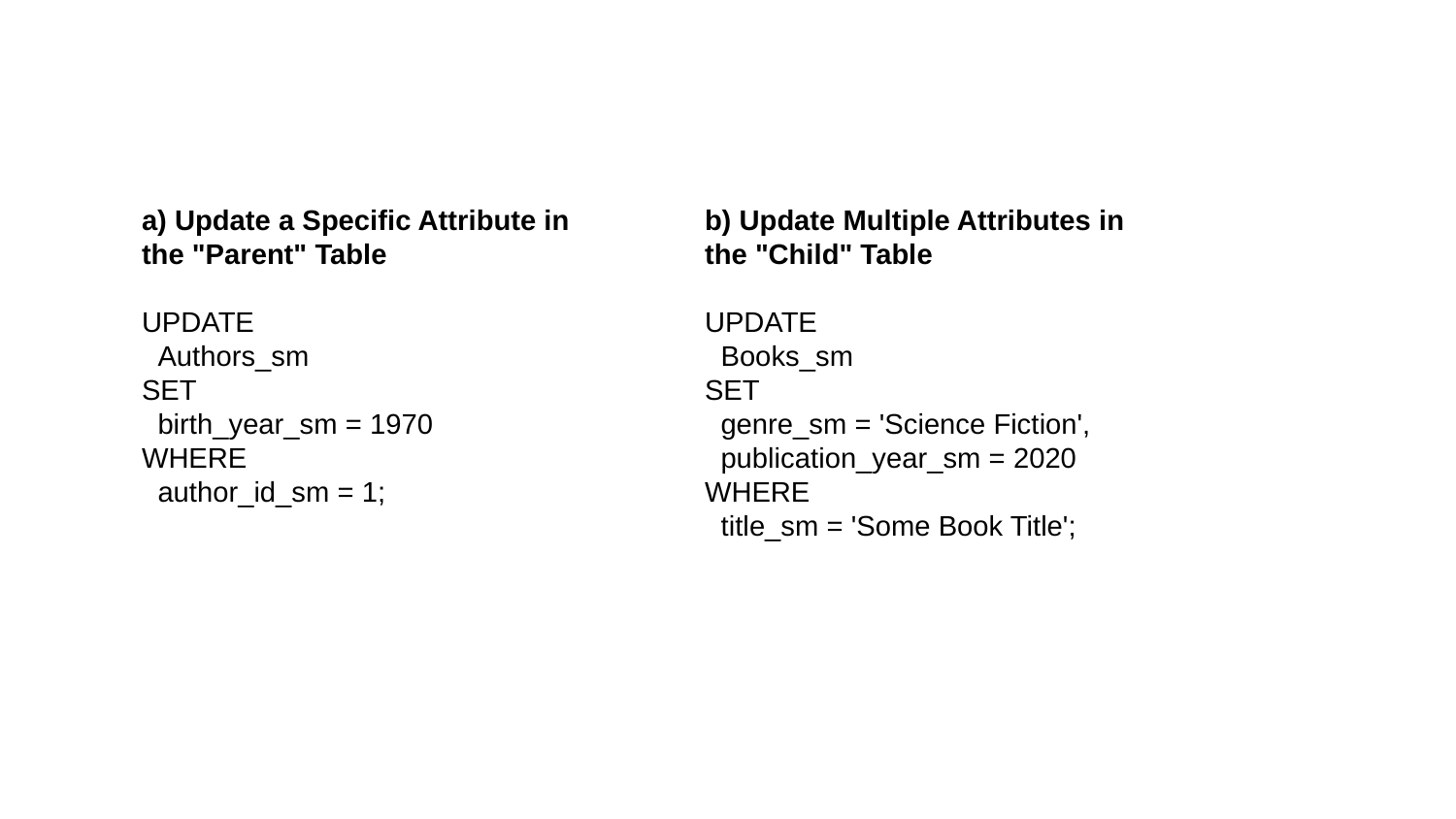

a) Update a Specific Attribute in the "Parent" Table

UPDATE
  Authors_sm
SET
  birth_year_sm = 1970
WHERE
  author_id_sm = 1;

b) Update Multiple Attributes in the "Child" Table

UPDATE
  Books_sm
SET
  genre_sm = 'Science Fiction',
  publication_year_sm = 2020
WHERE
  title_sm = 'Some Book Title';